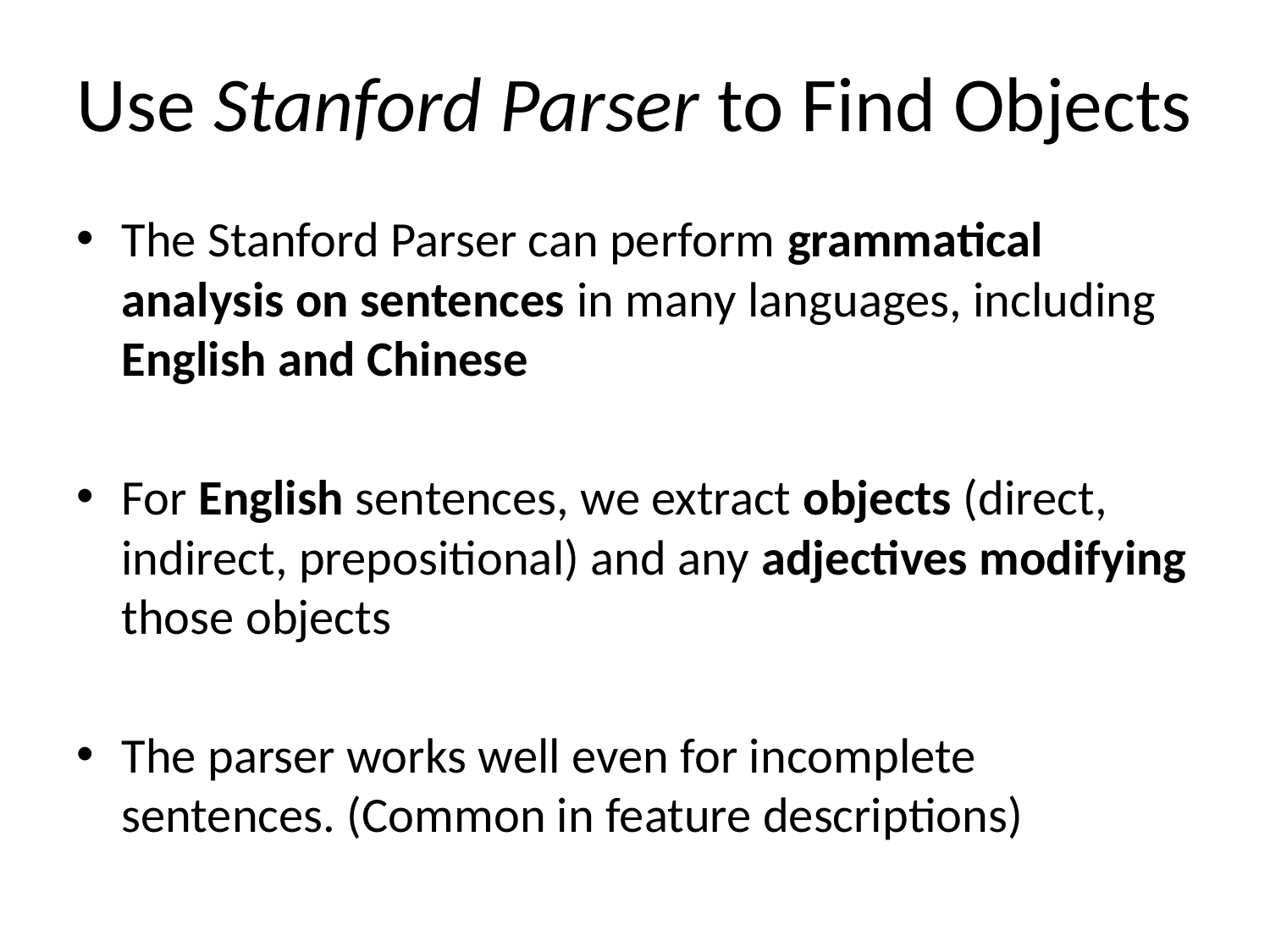

# Use Stanford Parser to Find Objects
The Stanford Parser can perform grammatical analysis on sentences in many languages, including English and Chinese

For English sentences, we extract objects (direct, indirect, prepositional) and any adjectives modifying those objects

The parser works well even for incomplete sentences. (Common in feature descriptions)